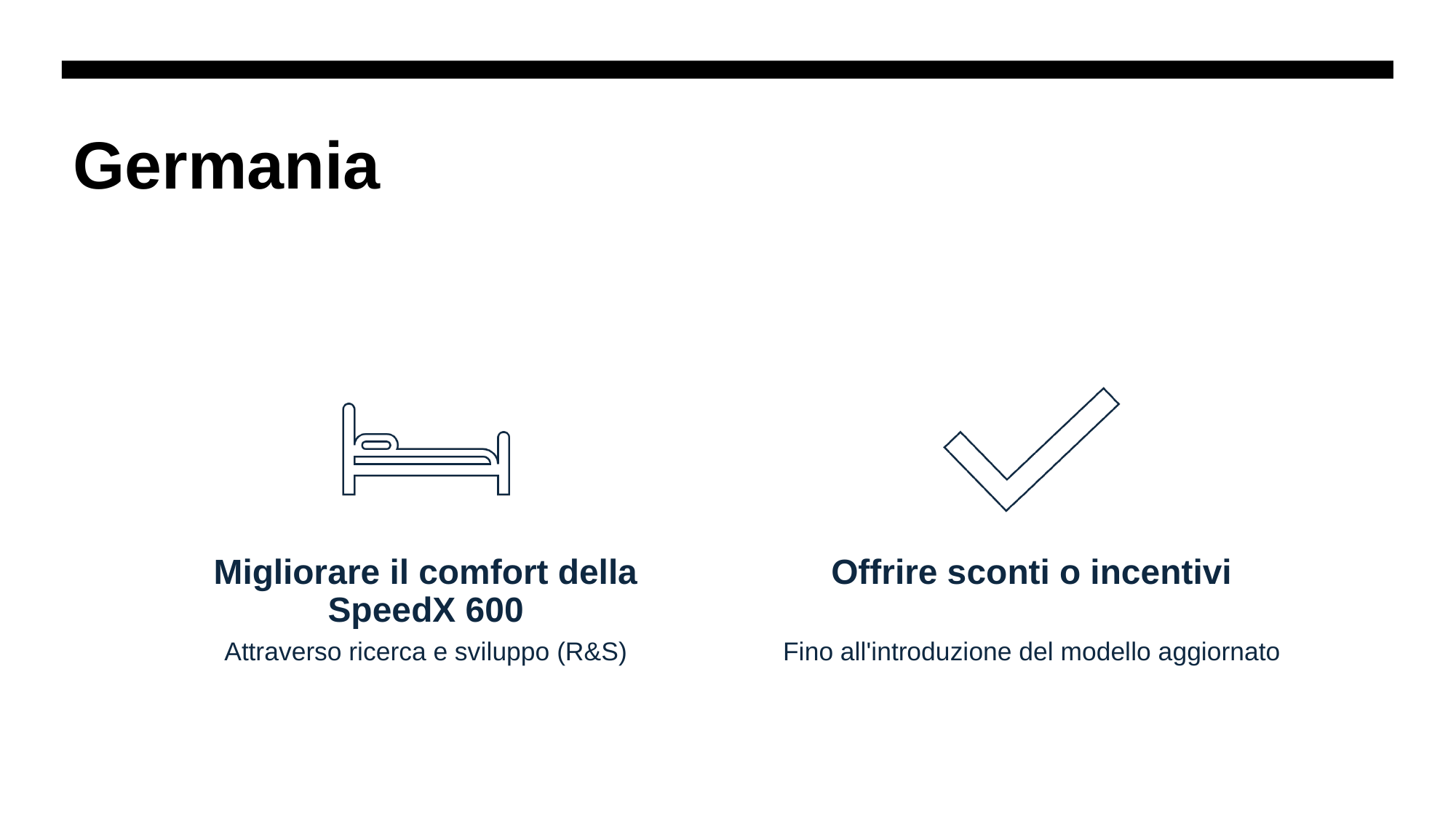

# Germania
Migliorare il comfort della SpeedX 600
Attraverso ricerca e sviluppo (R&S)
Offrire sconti o incentivi
Fino all'introduzione del modello aggiornato